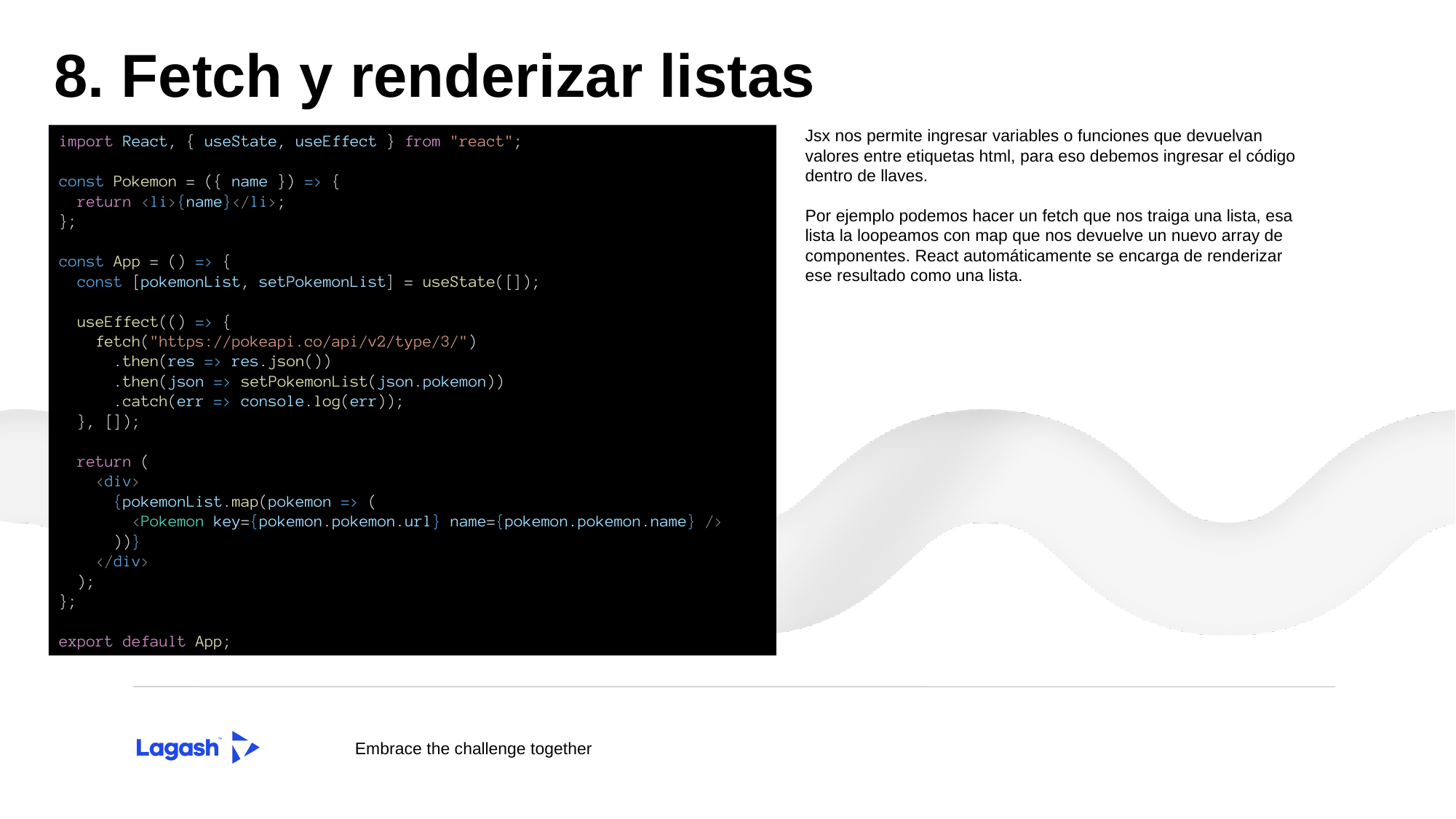

# 8. Fetch y renderizar listas
import React, { useState, useEffect } from "react";
const Pokemon = ({ name }) => {
  return <li>{name}</li>;
};
const App = () => {
  const [pokemonList, setPokemonList] = useState([]);
  useEffect(() => {
    fetch("https://pokeapi.co/api/v2/type/3/")
      .then(res => res.json())
      .then(json => setPokemonList(json.pokemon))
      .catch(err => console.log(err));
  }, []);
  return (
    <div>
      {pokemonList.map(pokemon => (
        <Pokemon key={pokemon.pokemon.url} name={pokemon.pokemon.name} />
      ))}
    </div>
  );
};
export default App;
Jsx nos permite ingresar variables o funciones que devuelvan valores entre etiquetas html, para eso debemos ingresar el código dentro de llaves.

Por ejemplo podemos hacer un fetch que nos traiga una lista, esa lista la loopeamos con map que nos devuelve un nuevo array de componentes. React automáticamente se encarga de renderizar ese resultado como una lista.